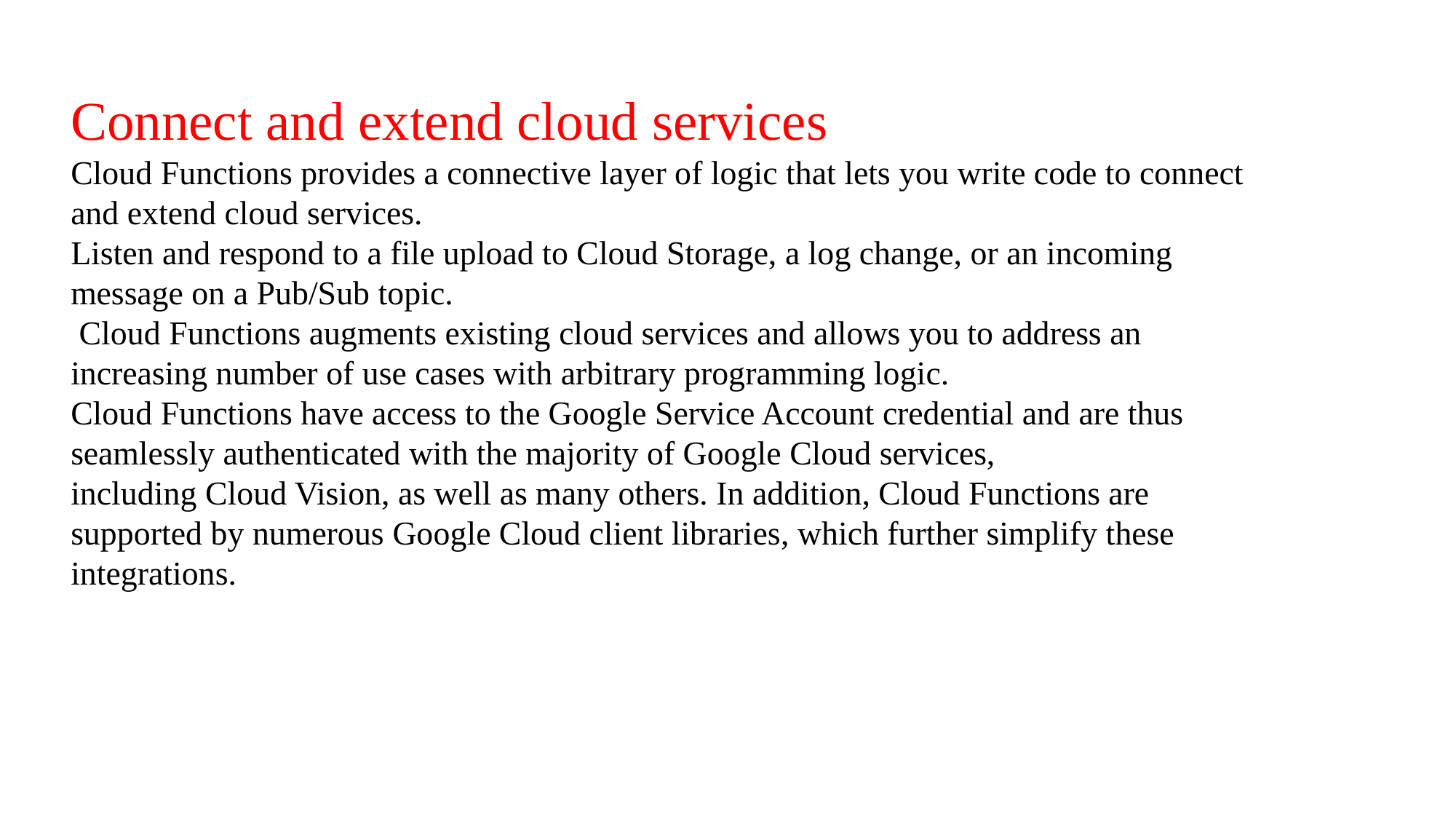

# Connect and extend cloud services
Cloud Functions provides a connective layer of logic that lets you write code to connect and extend cloud services.
Listen and respond to a file upload to Cloud Storage, a log change, or an incoming message on a Pub/Sub topic.
 Cloud Functions augments existing cloud services and allows you to address an increasing number of use cases with arbitrary programming logic.
Cloud Functions have access to the Google Service Account credential and are thus seamlessly authenticated with the majority of Google Cloud services,
including Cloud Vision, as well as many others. In addition, Cloud Functions are supported by numerous Google Cloud client libraries, which further simplify these integrations.